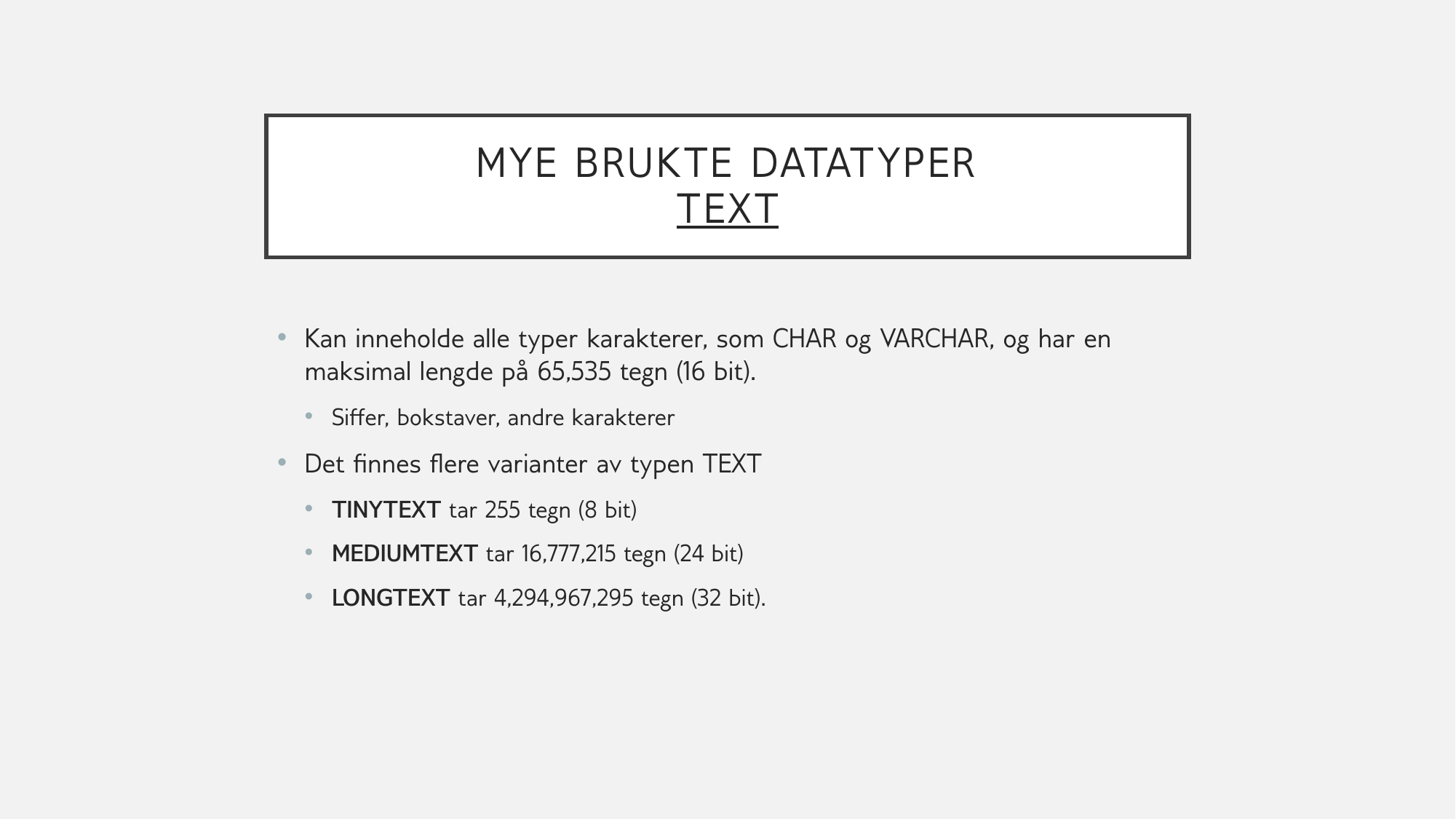

# mye brukte datatyper TEXT
Kan inneholde alle typer karakterer, som CHAR og VARCHAR, og har en maksimal lengde på 65,535 tegn (16 bit).
Siffer, bokstaver, andre karakterer
Det finnes flere varianter av typen TEXT
TINYTEXT tar 255 tegn (8 bit)
MEDIUMTEXT tar 16,777,215 tegn (24 bit)
LONGTEXT tar 4,294,967,295 tegn (32 bit).